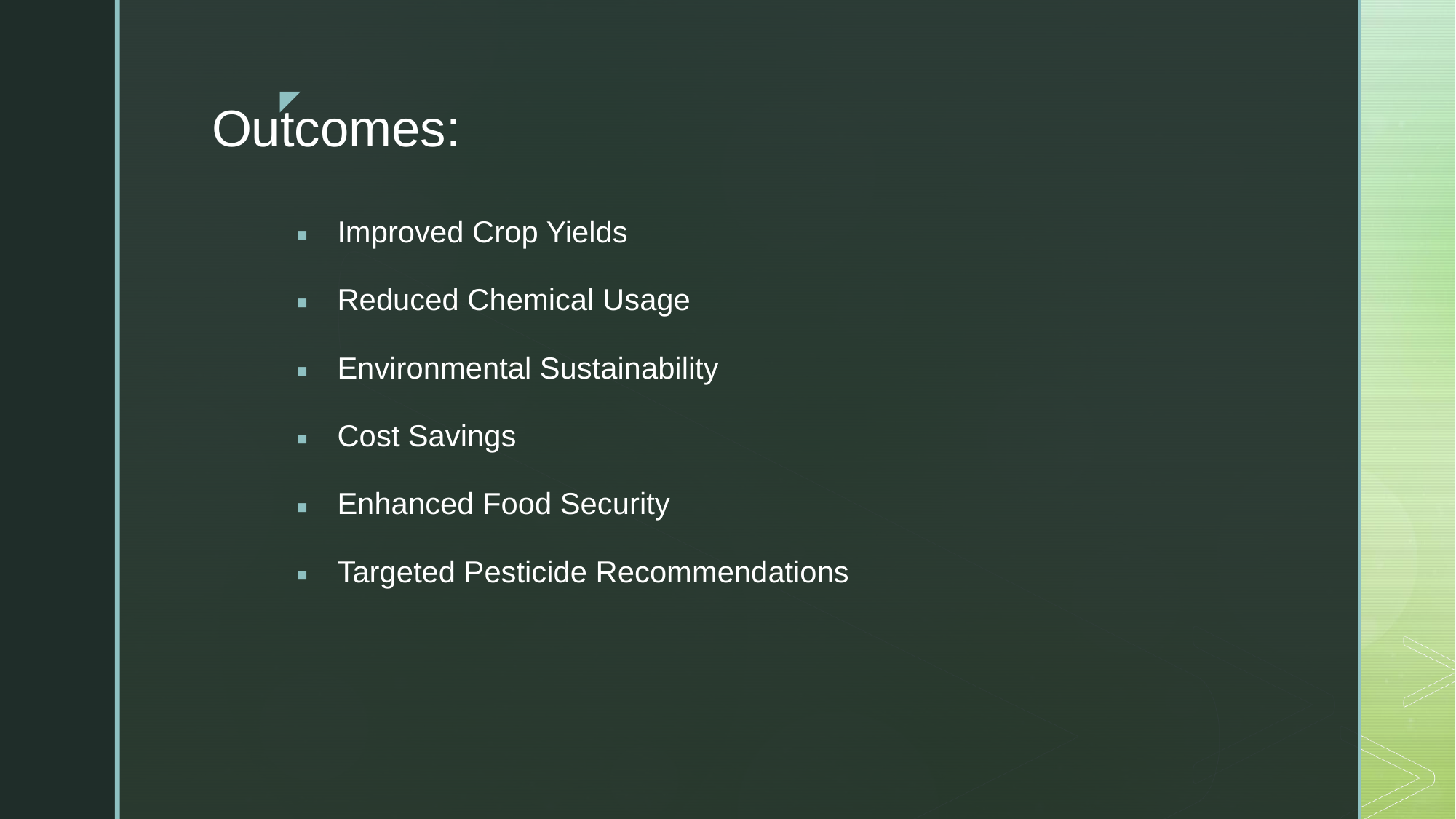

# Outcomes:
Improved Crop Yields
Reduced Chemical Usage
Environmental Sustainability
Cost Savings
Enhanced Food Security
Targeted Pesticide Recommendations